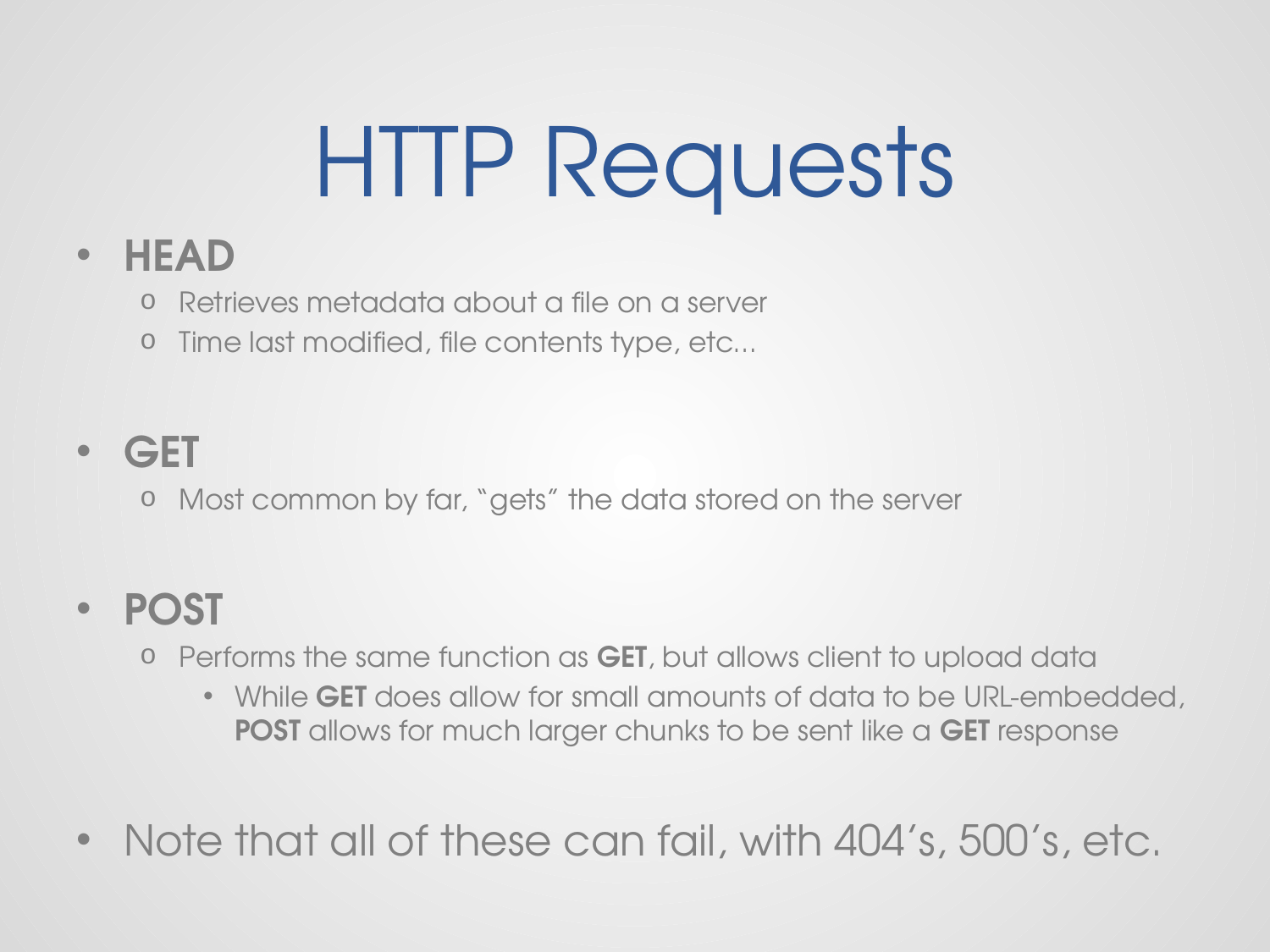

# HTTP Requests
HEAD
Retrieves metadata about a file on a server
Time last modified, file contents type, etc…

GET
Most common by far, “gets” the data stored on the server

POST
Performs the same function as GET, but allows client to upload data
While GET does allow for small amounts of data to be URL-embedded, POST allows for much larger chunks to be sent like a GET response

Note that all of these can fail, with 404’s, 500’s, etc.